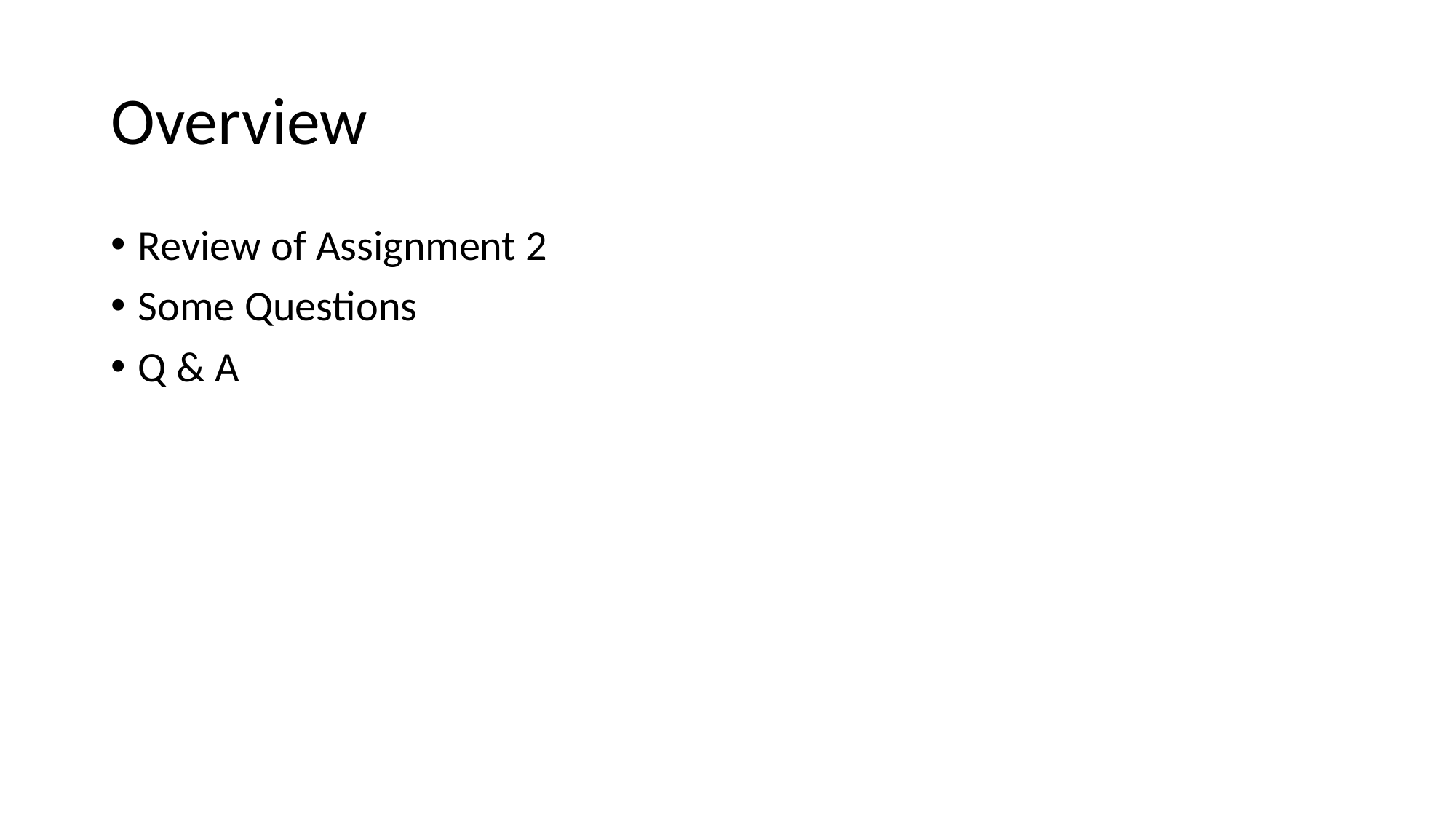

# Overview
Review of Assignment 2
Some Questions
Q & A